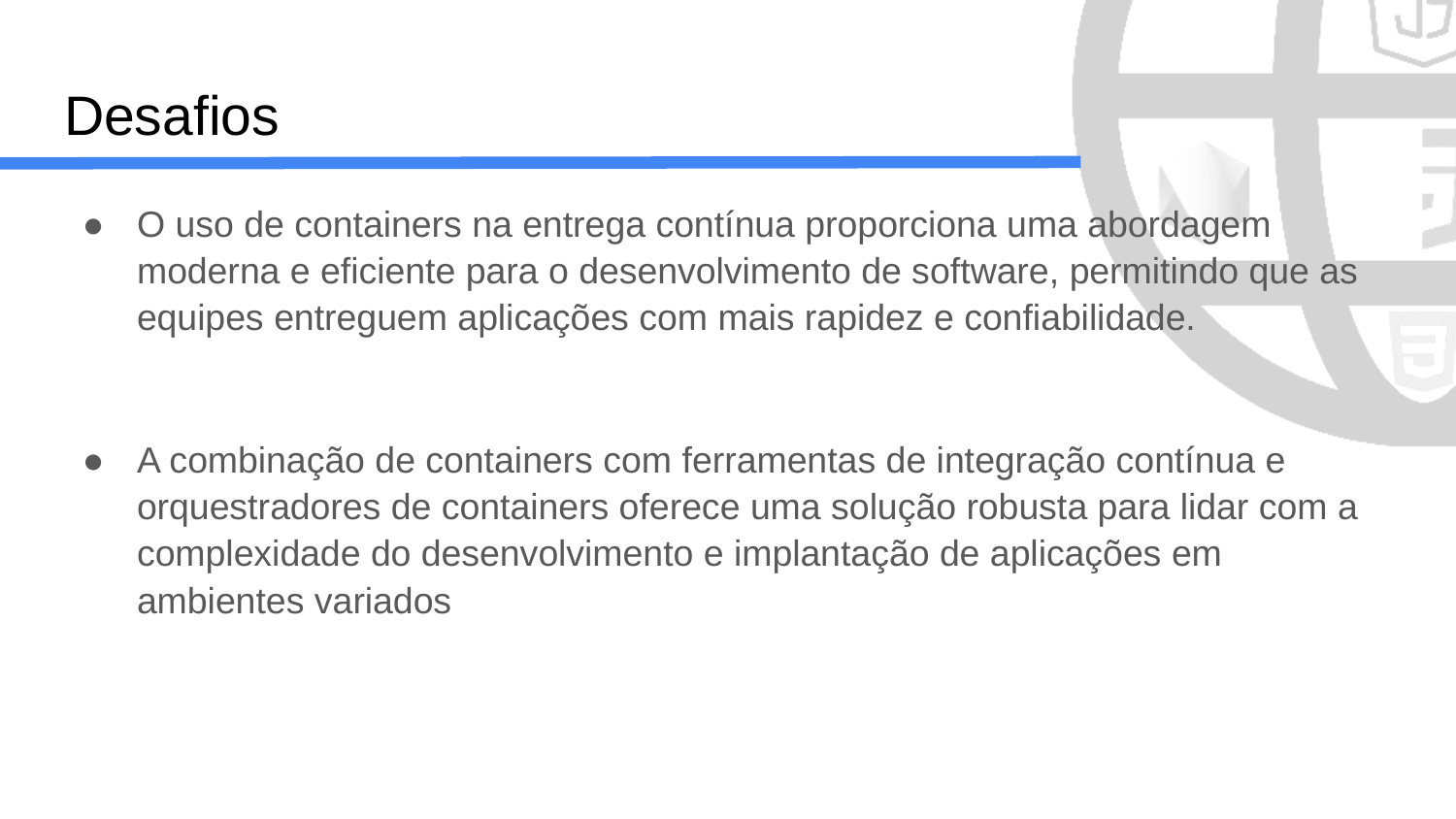

# Desafios
O uso de containers na entrega contínua proporciona uma abordagem moderna e eficiente para o desenvolvimento de software, permitindo que as equipes entreguem aplicações com mais rapidez e confiabilidade.

A combinação de containers com ferramentas de integração contínua e orquestradores de containers oferece uma solução robusta para lidar com a complexidade do desenvolvimento e implantação de aplicações em ambientes variados